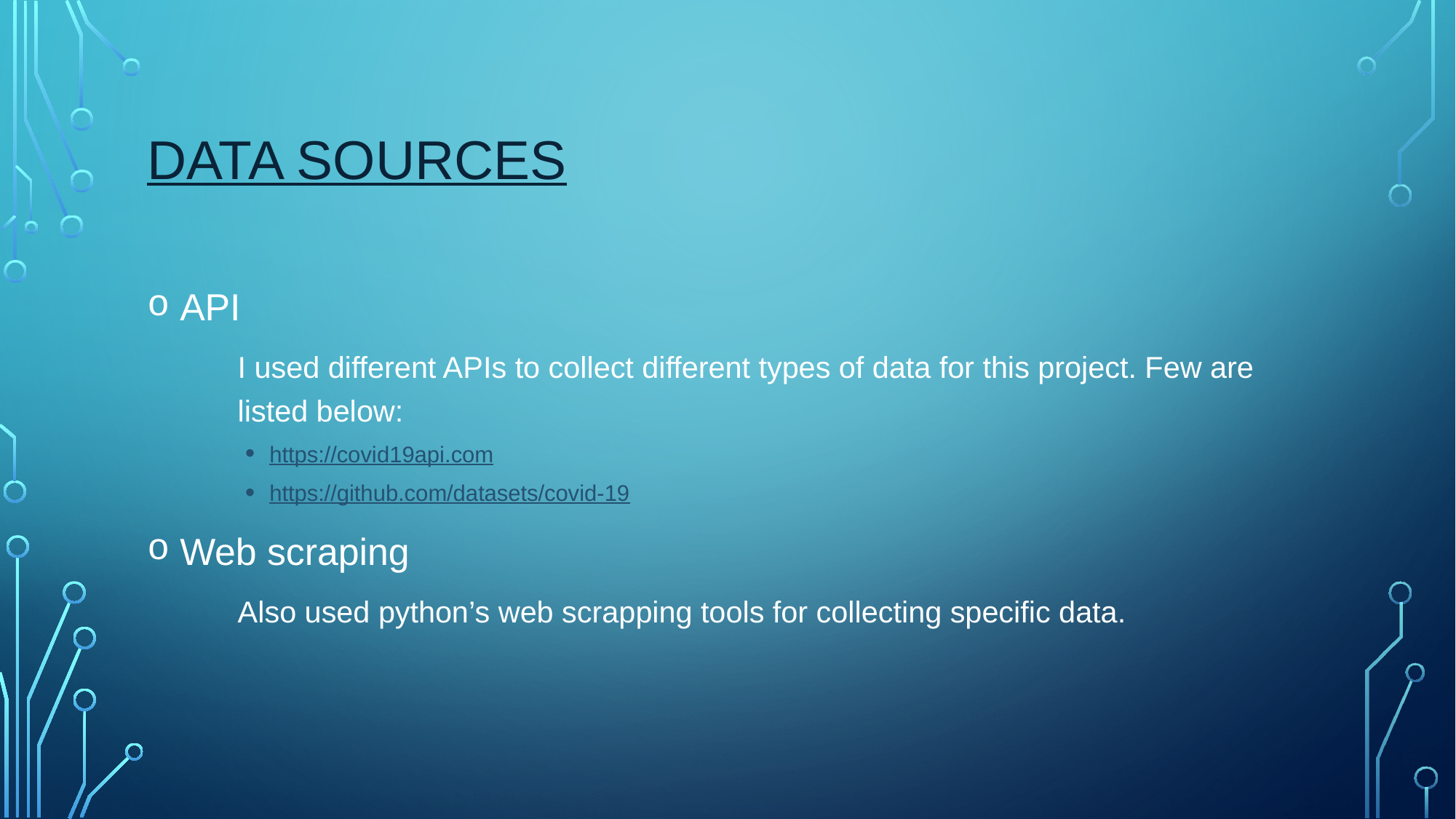

# DATA SOURCES
 API
	I used different APIs to collect different types of data for this project. Few are 	listed below:
https://covid19api.com
https://github.com/datasets/covid-19
 Web scraping
	Also used python’s web scrapping tools for collecting specific data.